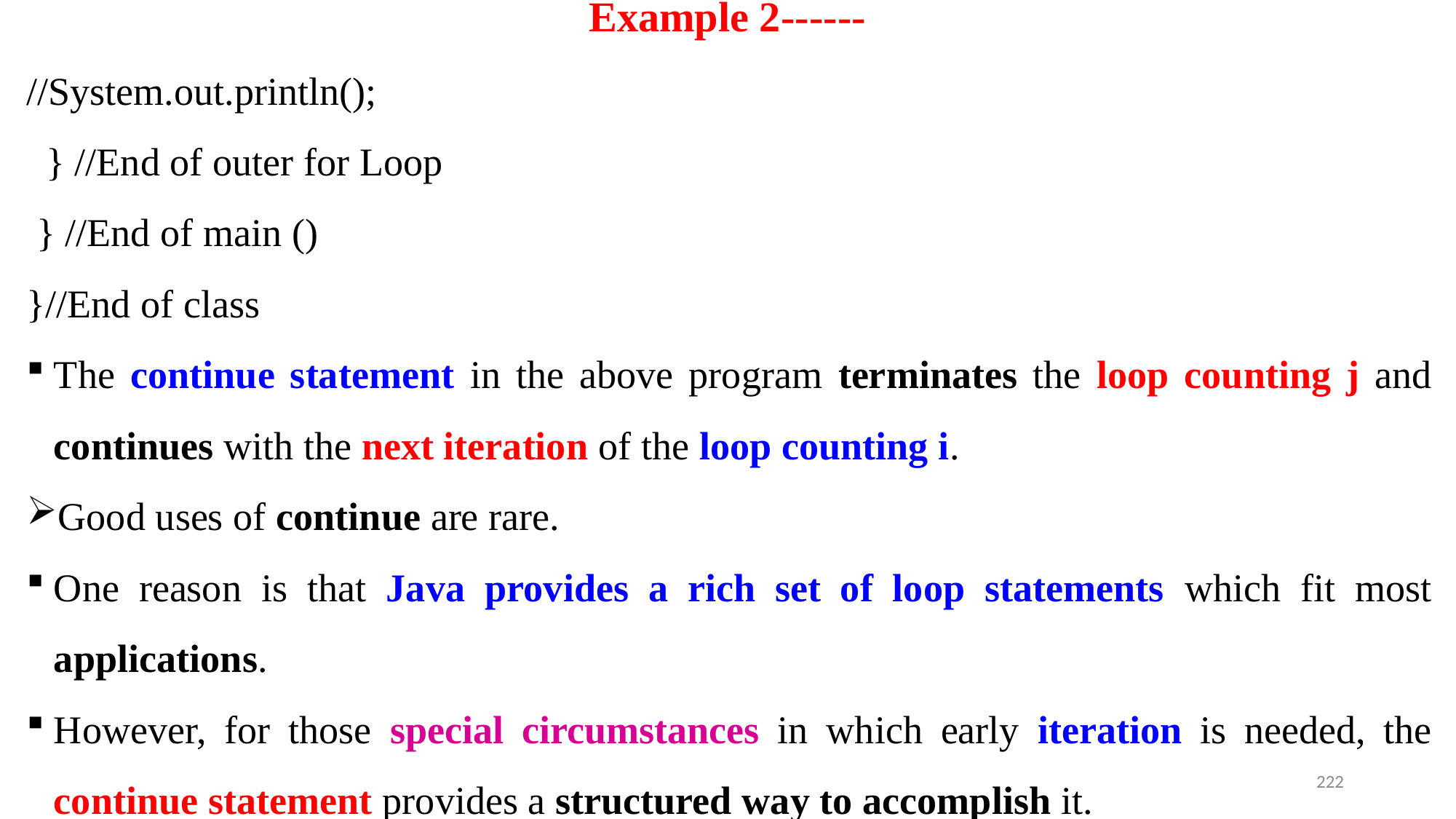

# Example 2------
//System.out.println();
  } //End of outer for Loop
 } //End of main ()
}//End of class
The continue statement in the above program terminates the loop counting j and continues with the next iteration of the loop counting i.
Good uses of continue are rare.
One reason is that Java provides a rich set of loop statements which fit most applications.
However, for those special circumstances in which early iteration is needed, the continue statement provides a structured way to accomplish it.

222